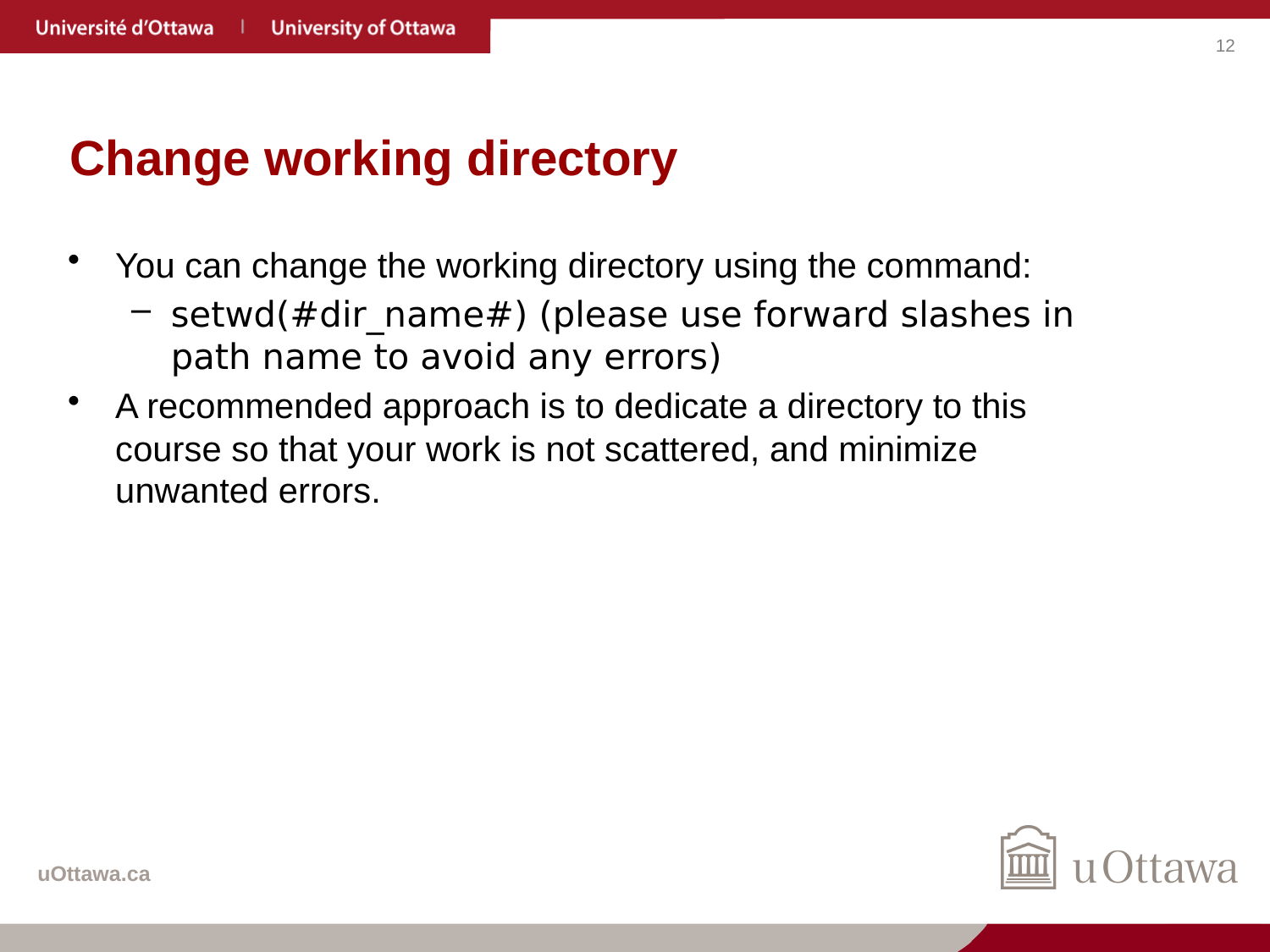

# Change working directory
You can change the working directory using the command:
setwd(#dir_name#) (please use forward slashes in path name to avoid any errors)
A recommended approach is to dedicate a directory to this course so that your work is not scattered, and minimize unwanted errors.